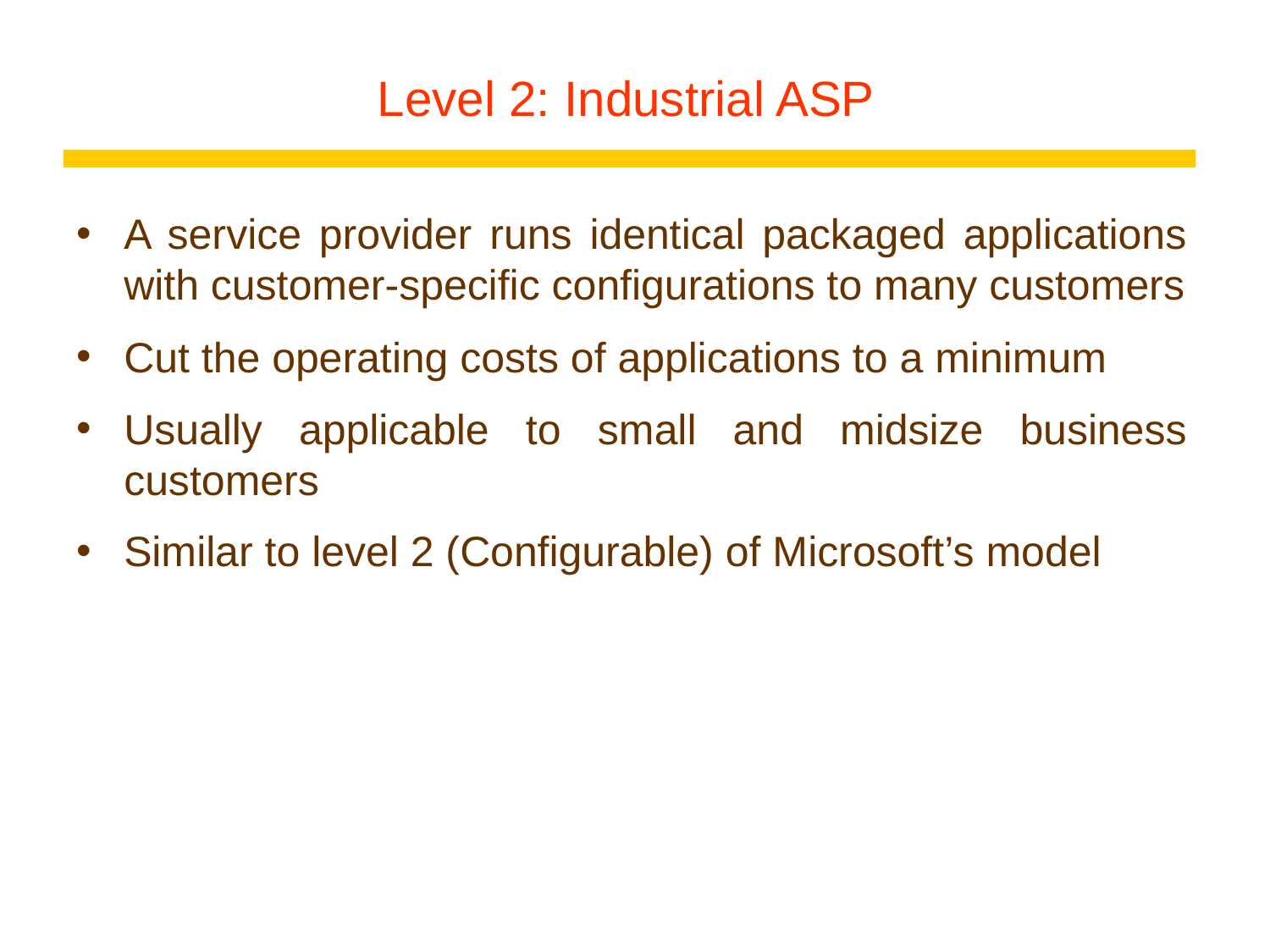

# Level 2: Industrial ASP
A service provider runs identical packaged applications with customer-specific configurations to many customers
Cut the operating costs of applications to a minimum
Usually applicable to small and midsize business customers
Similar to level 2 (Configurable) of Microsoft’s model